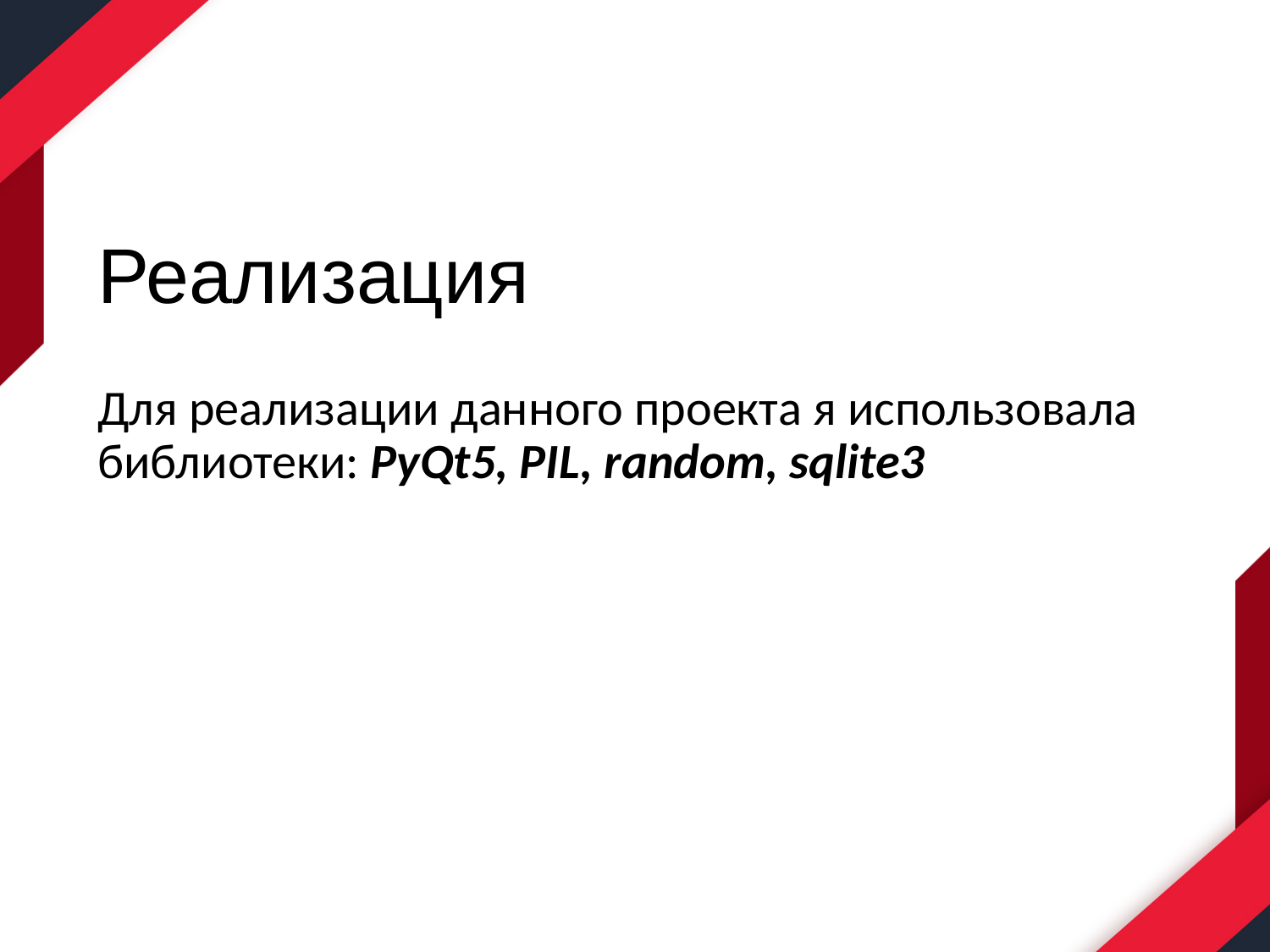

# Реализация
Для реализации данного проекта я использовала библиотеки: PyQt5, PIL, random, sqlite3